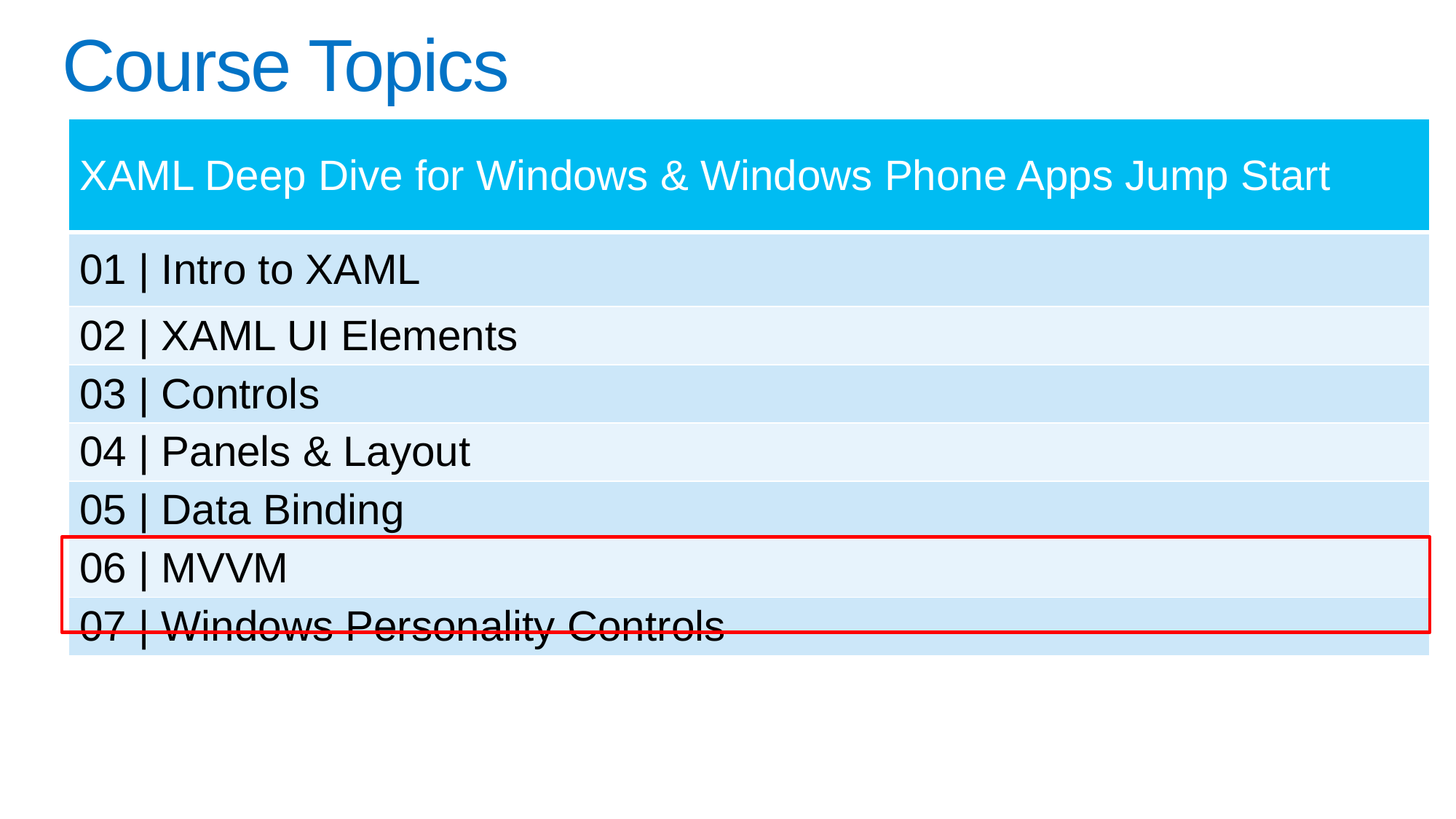

# Course Topics
| XAML Deep Dive for Windows & Windows Phone Apps Jump Start |
| --- |
| 01 | Intro to XAML |
| 02 | XAML UI Elements |
| 03 | Controls |
| 04 | Panels & Layout |
| 05 | Data Binding |
| 06 | MVVM |
| 07 | Windows Personality Controls |